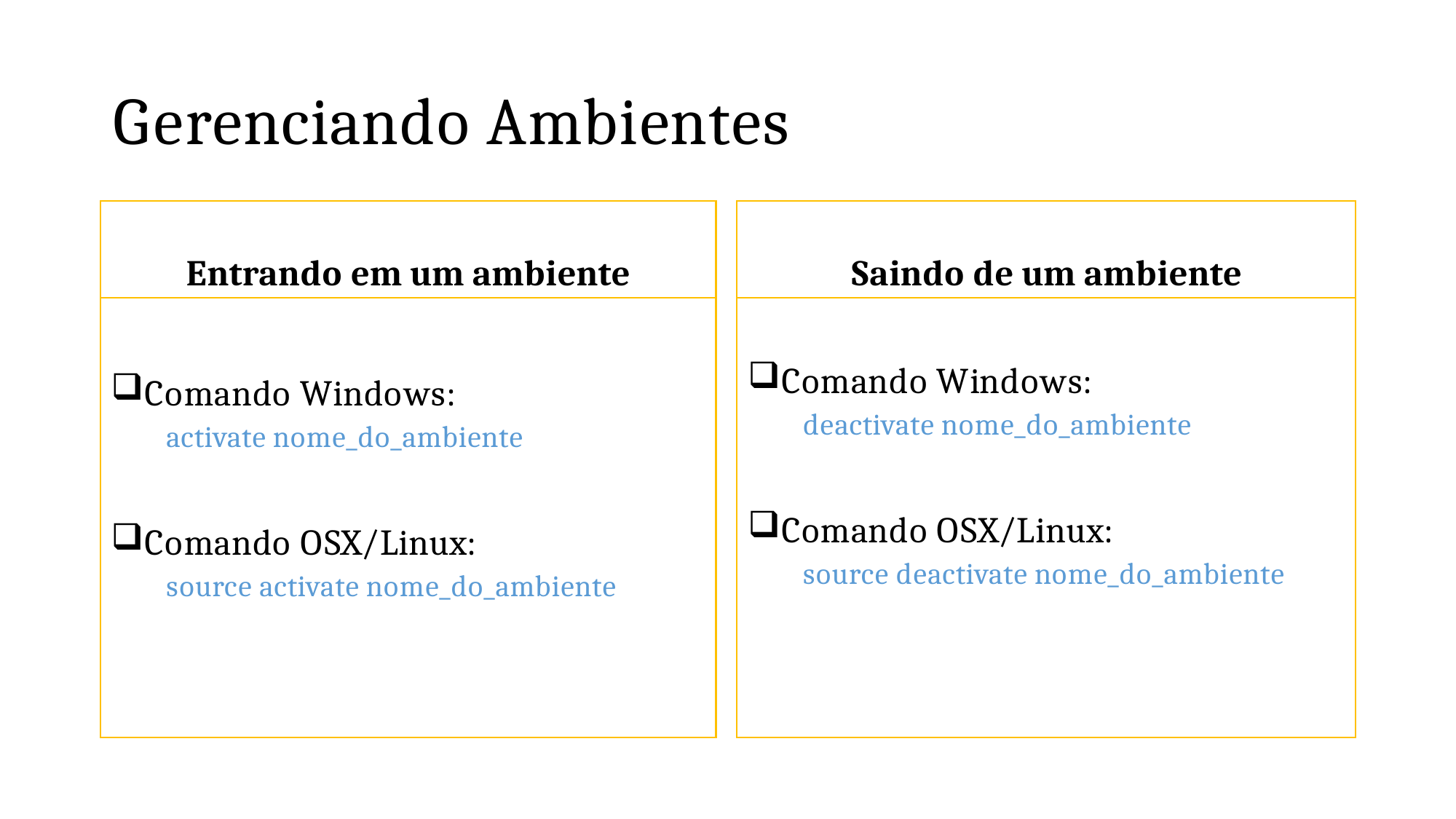

# Gerenciando Ambientes
Entrando em um ambiente
Saindo de um ambiente

Comando Windows:
activate nome_do_ambiente

Comando OSX/Linux:
source activate nome_do_ambiente

Comando Windows:
deactivate nome_do_ambiente

Comando OSX/Linux:
source deactivate nome_do_ambiente